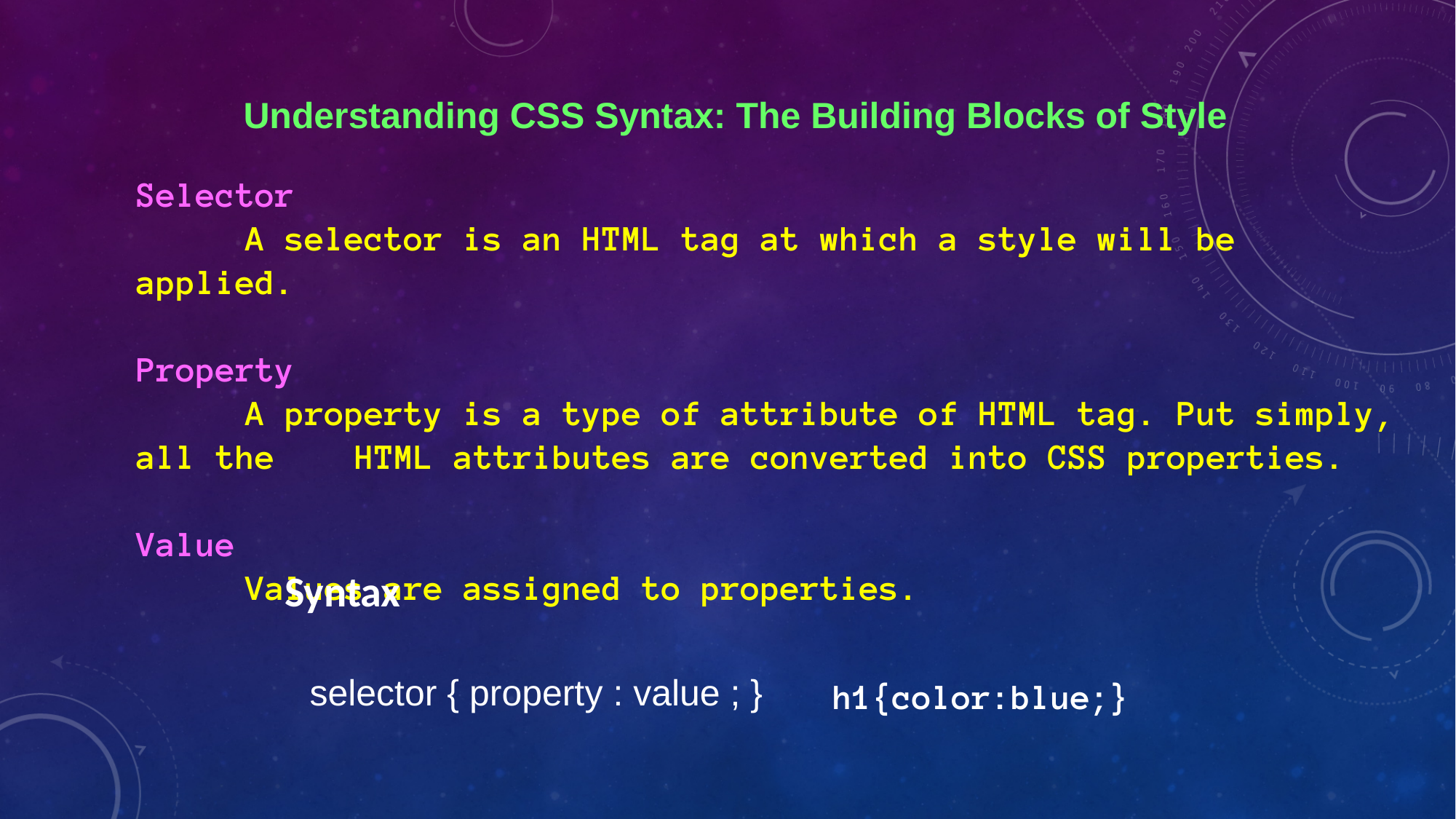

Understanding CSS Syntax: The Building Blocks of Style
Selector
	A selector is an HTML tag at which a style will be applied.

Property
	A property is a type of attribute of HTML tag. Put simply, all the 	HTML attributes are converted into CSS properties.

Value
	Values are assigned to properties.
Syntax

selector { property : value ; }
h1{color:blue;}